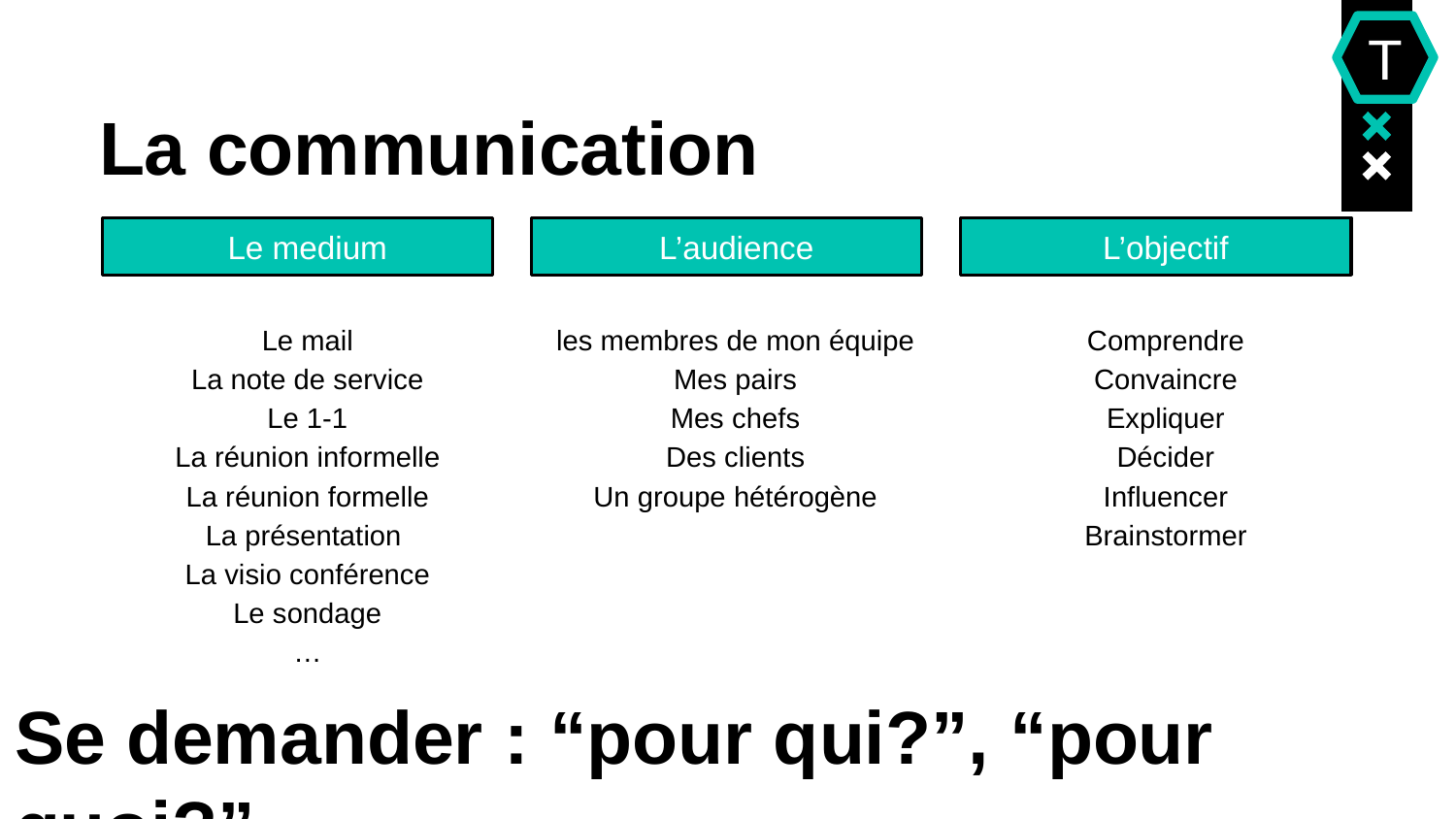

T
# La communication
Le medium
L’audience
L’objectif
Le mail
La note de service
Le 1-1
La réunion informelle
La réunion formelle
La présentation
La visio conférence
Le sondage
…
les membres de mon équipe
Mes pairs
Mes chefs
Des clients
Un groupe hétérogène
Comprendre
Convaincre
Expliquer
Décider
Influencer
Brainstormer

Se demander : “pour qui?”, “pour quoi?”